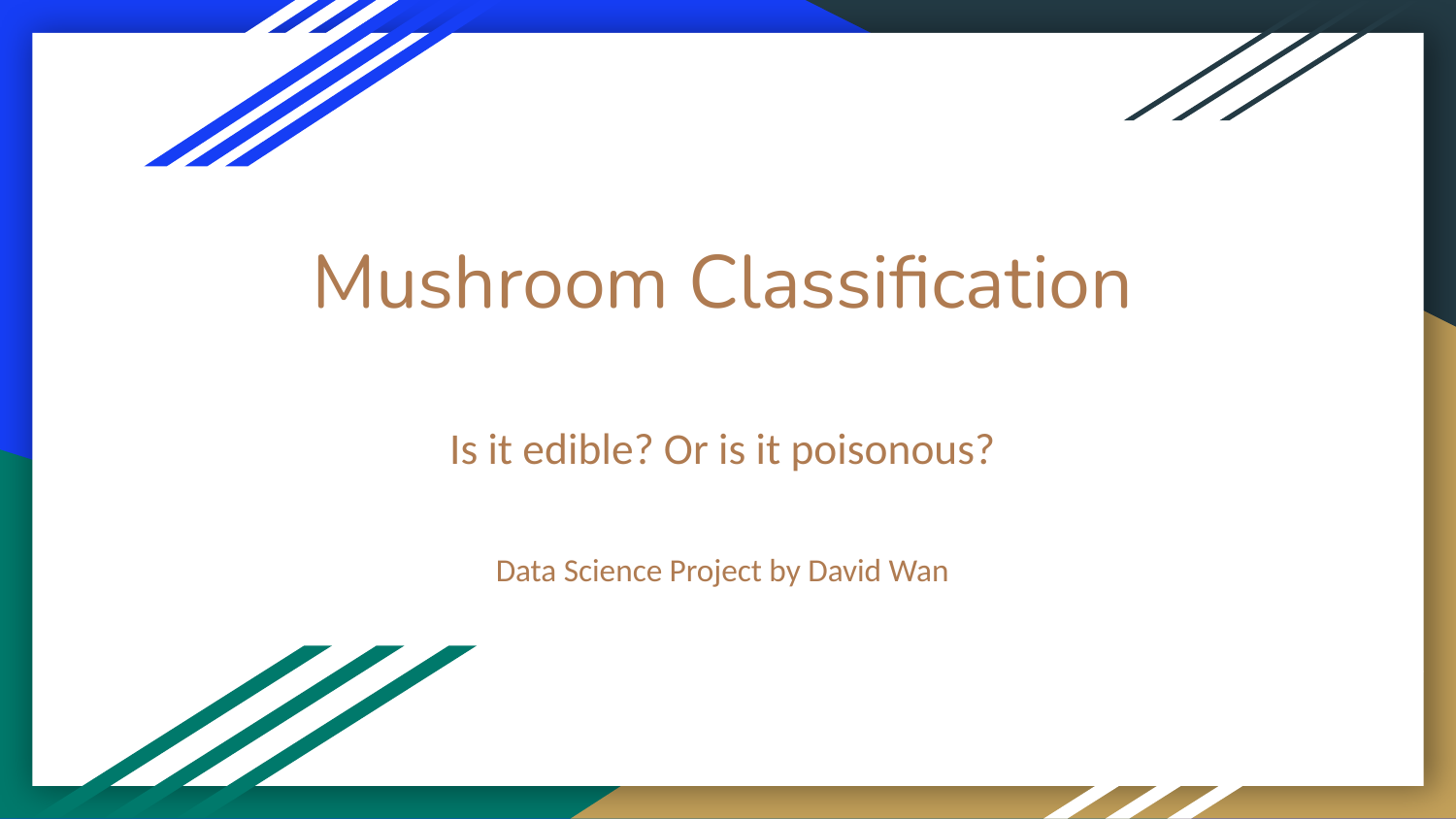

# Mushroom Classification

Is it edible? Or is it poisonous?

Data Science Project by David Wan